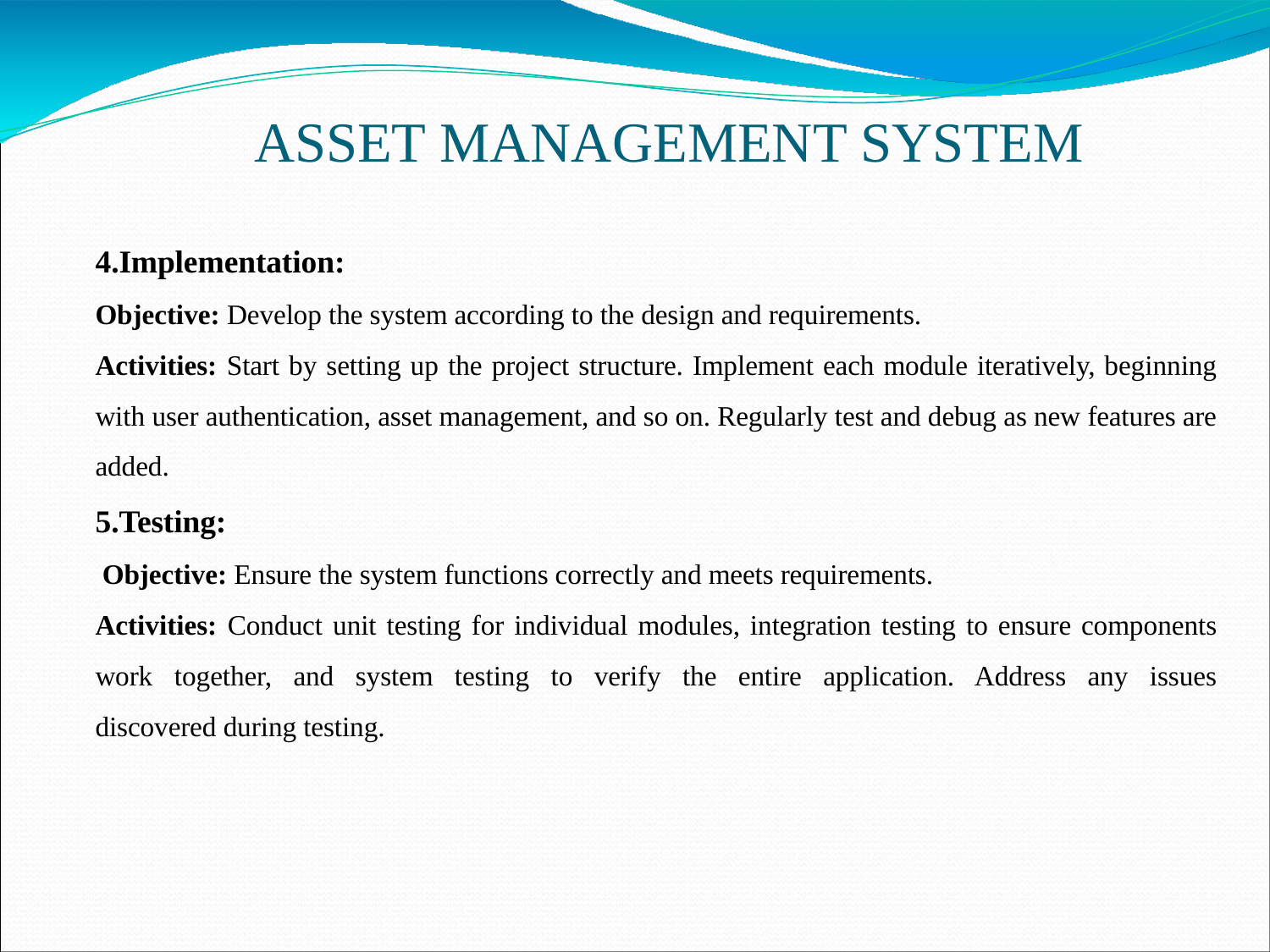

# ASSET MANAGEMENT SYSTEM
Implementation:
Objective: Develop the system according to the design and requirements.
Activities: Start by setting up the project structure. Implement each module iteratively, beginning with user authentication, asset management, and so on. Regularly test and debug as new features are added.
Testing:
 Objective: Ensure the system functions correctly and meets requirements.
Activities: Conduct unit testing for individual modules, integration testing to ensure components work together, and system testing to verify the entire application. Address any issues discovered during testing.